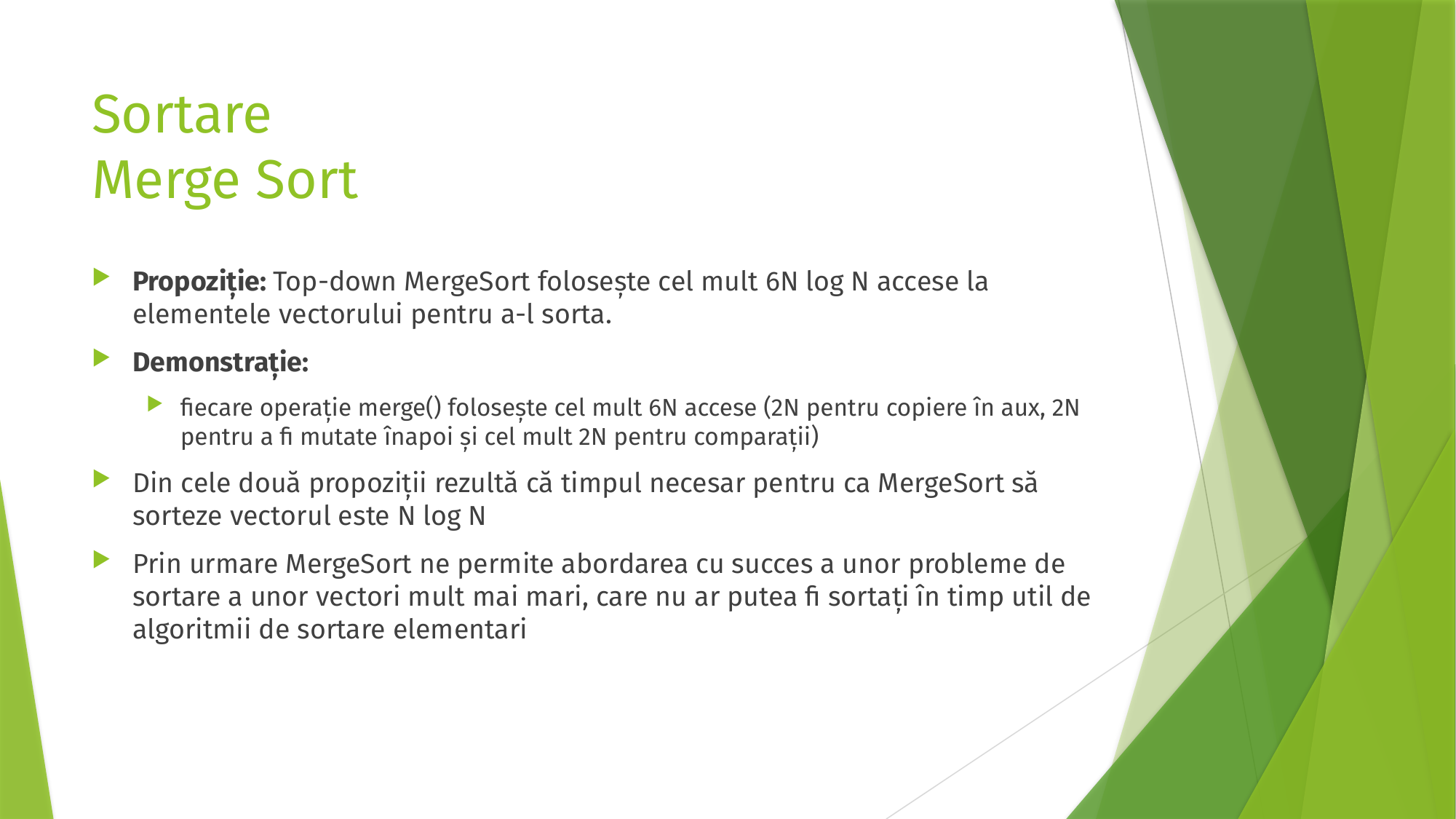

# Sortare Merge Sort
Propoziție: Top-down MergeSort folosește cel mult 6N log N accese la elementele vectorului pentru a-l sorta.
Demonstrație:
fiecare operație merge() folosește cel mult 6N accese (2N pentru copiere în aux, 2N pentru a fi mutate înapoi și cel mult 2N pentru comparații)
Din cele două propoziții rezultă că timpul necesar pentru ca MergeSort să sorteze vectorul este N log N
Prin urmare MergeSort ne permite abordarea cu succes a unor probleme de sortare a unor vectori mult mai mari, care nu ar putea fi sortați în timp util de algoritmii de sortare elementari